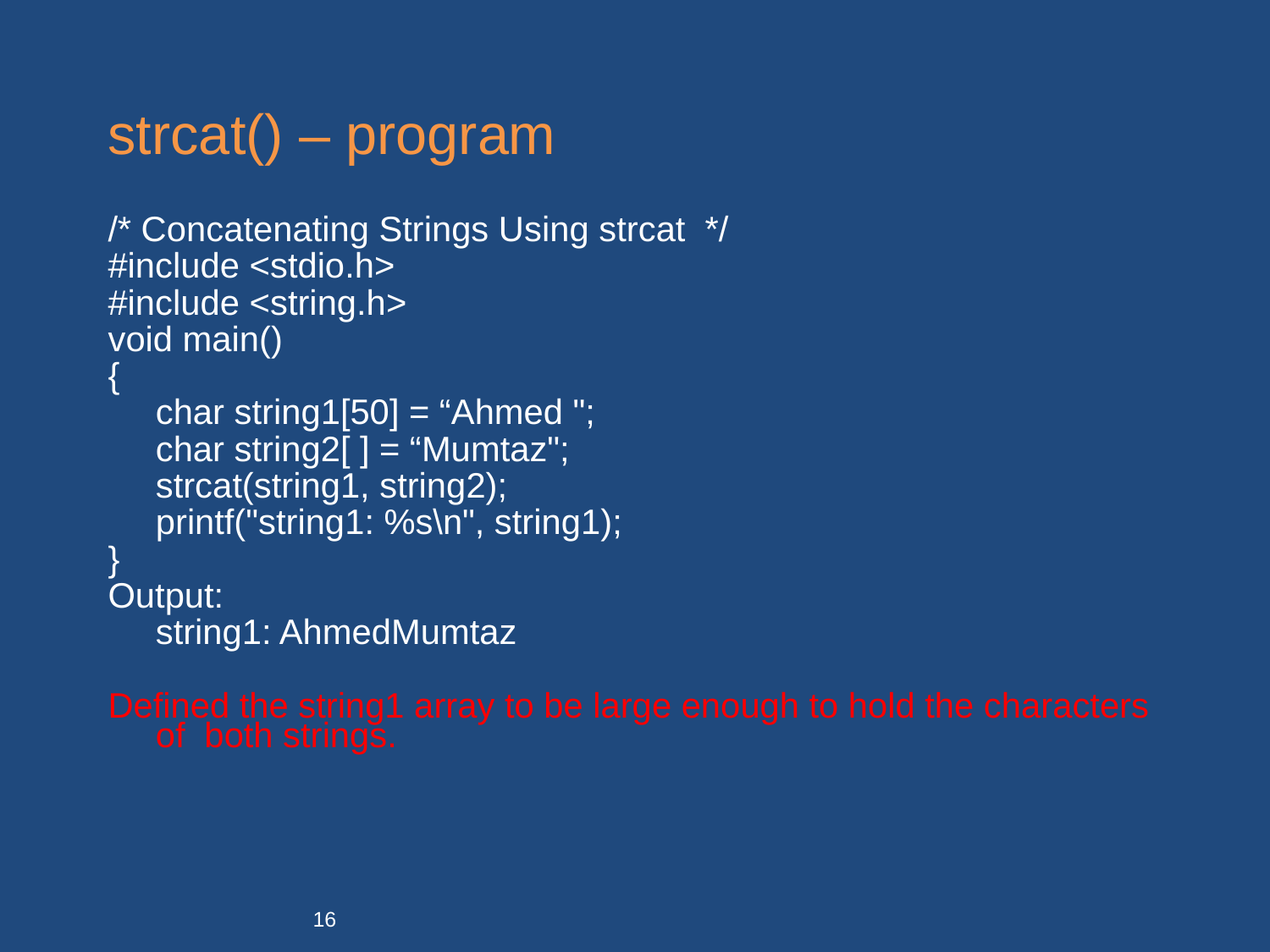

# strcat() – program
/* Concatenating Strings Using strcat  */
#include <stdio.h>
#include <string.h>
void main()
{
	char string1[50] = “Ahmed ";
	char string2[ ] = “Mumtaz";
	strcat(string1, string2);
	printf("string1: %s\n", string1);
}
Output:
	string1: AhmedMumtaz

Defined the string1 array to be large enough to hold the characters of  both strings.
16